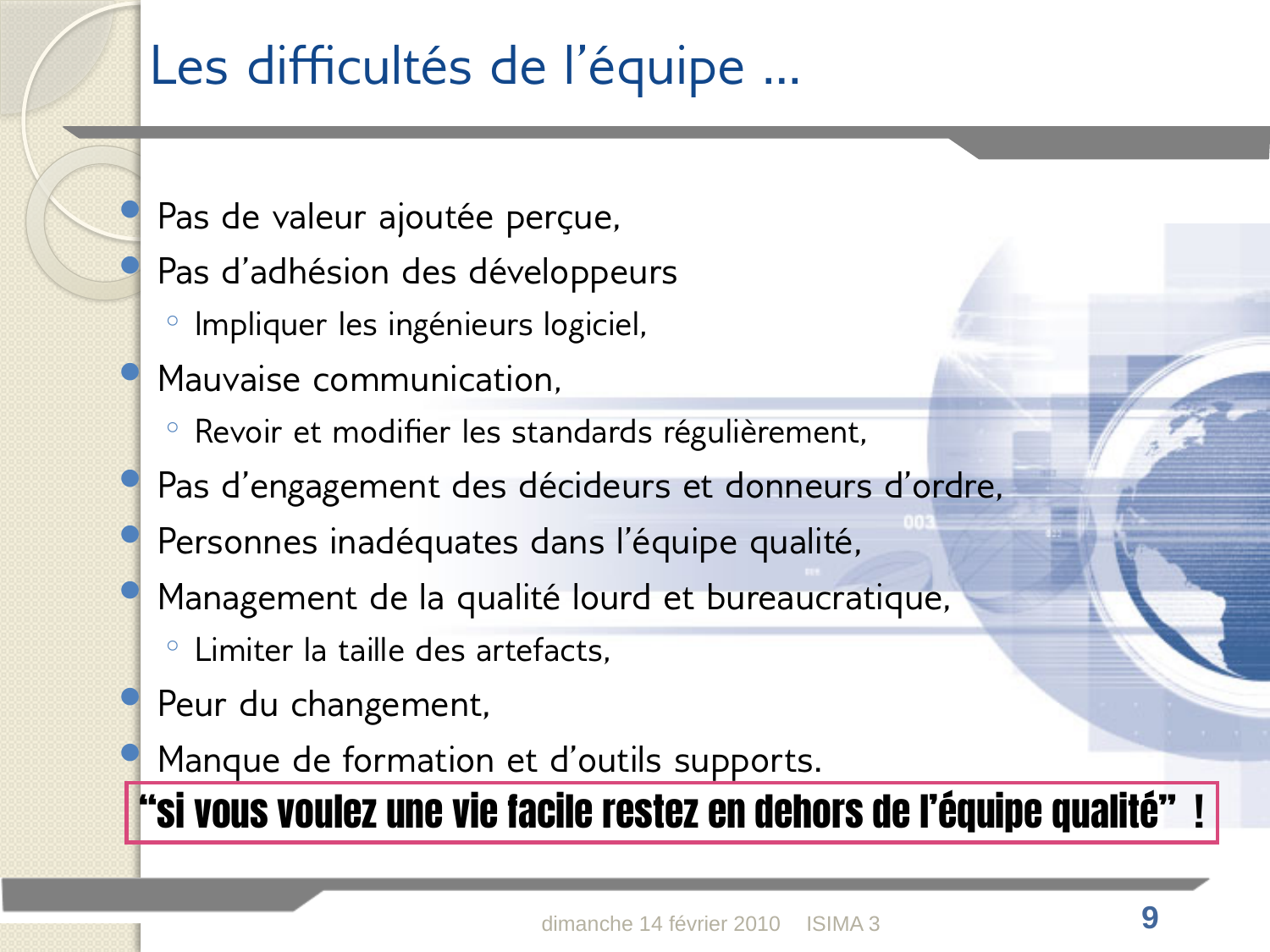

# Les difficultés de l’équipe …
Pas de valeur ajoutée perçue,
Pas d’adhésion des développeurs
Impliquer les ingénieurs logiciel,
Mauvaise communication,
Revoir et modifier les standards régulièrement,
Pas d’engagement des décideurs et donneurs d’ordre,
Personnes inadéquates dans l’équipe qualité,
Management de la qualité lourd et bureaucratique,
Limiter la taille des artefacts,
Peur du changement,
Manque de formation et d’outils supports.
“si vous voulez une vie facile restez en dehors de l’équipe qualité”  !
dimanche 14 février 2010
ISIMA 3